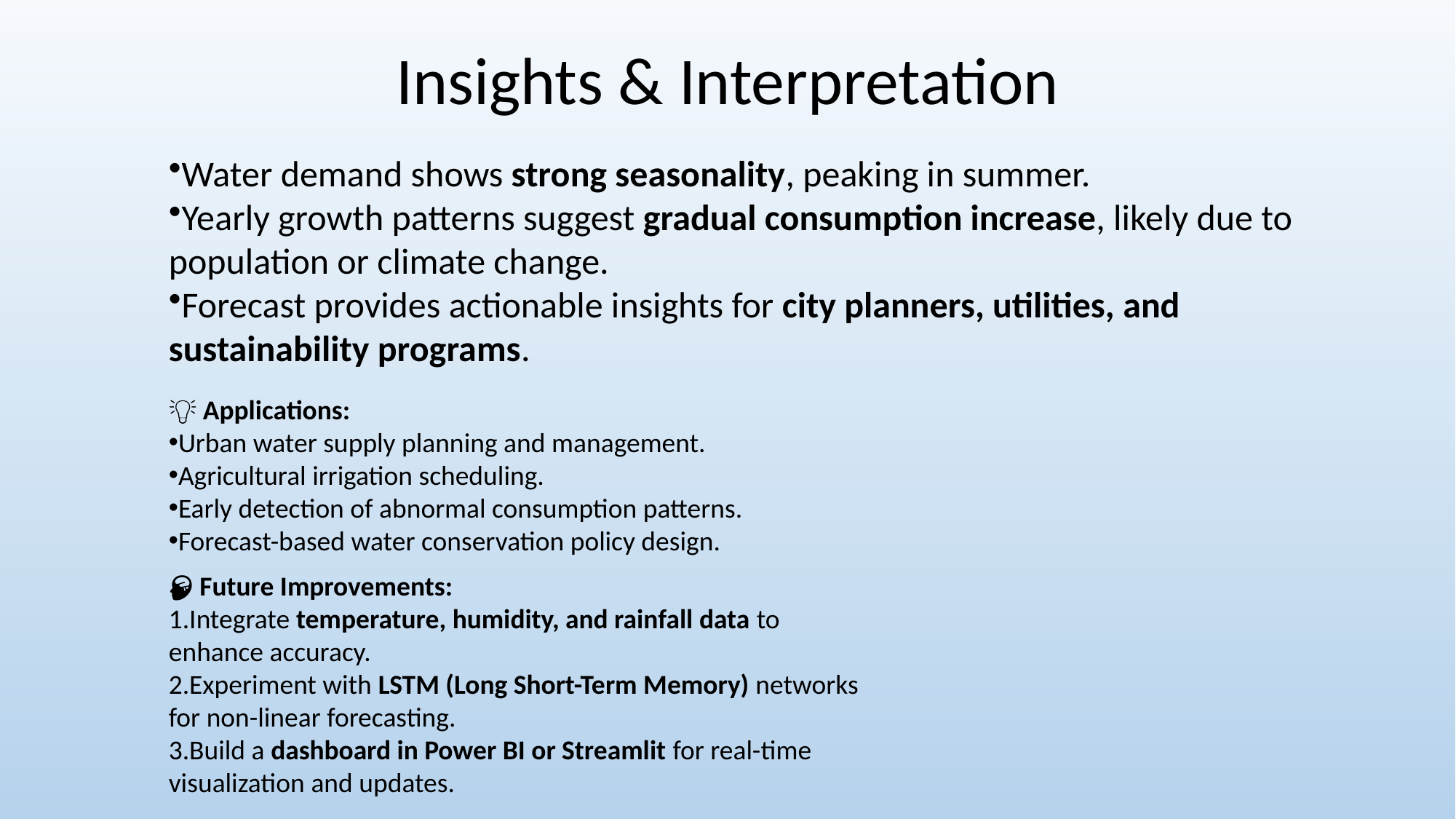

# Insights & Interpretation
Water demand shows strong seasonality, peaking in summer.
Yearly growth patterns suggest gradual consumption increase, likely due to population or climate change.
Forecast provides actionable insights for city planners, utilities, and sustainability programs.
💡 Applications:
Urban water supply planning and management.
Agricultural irrigation scheduling.
Early detection of abnormal consumption patterns.
Forecast-based water conservation policy design.
🧠 Future Improvements:
Integrate temperature, humidity, and rainfall data to enhance accuracy.
Experiment with LSTM (Long Short-Term Memory) networks for non-linear forecasting.
Build a dashboard in Power BI or Streamlit for real-time visualization and updates.